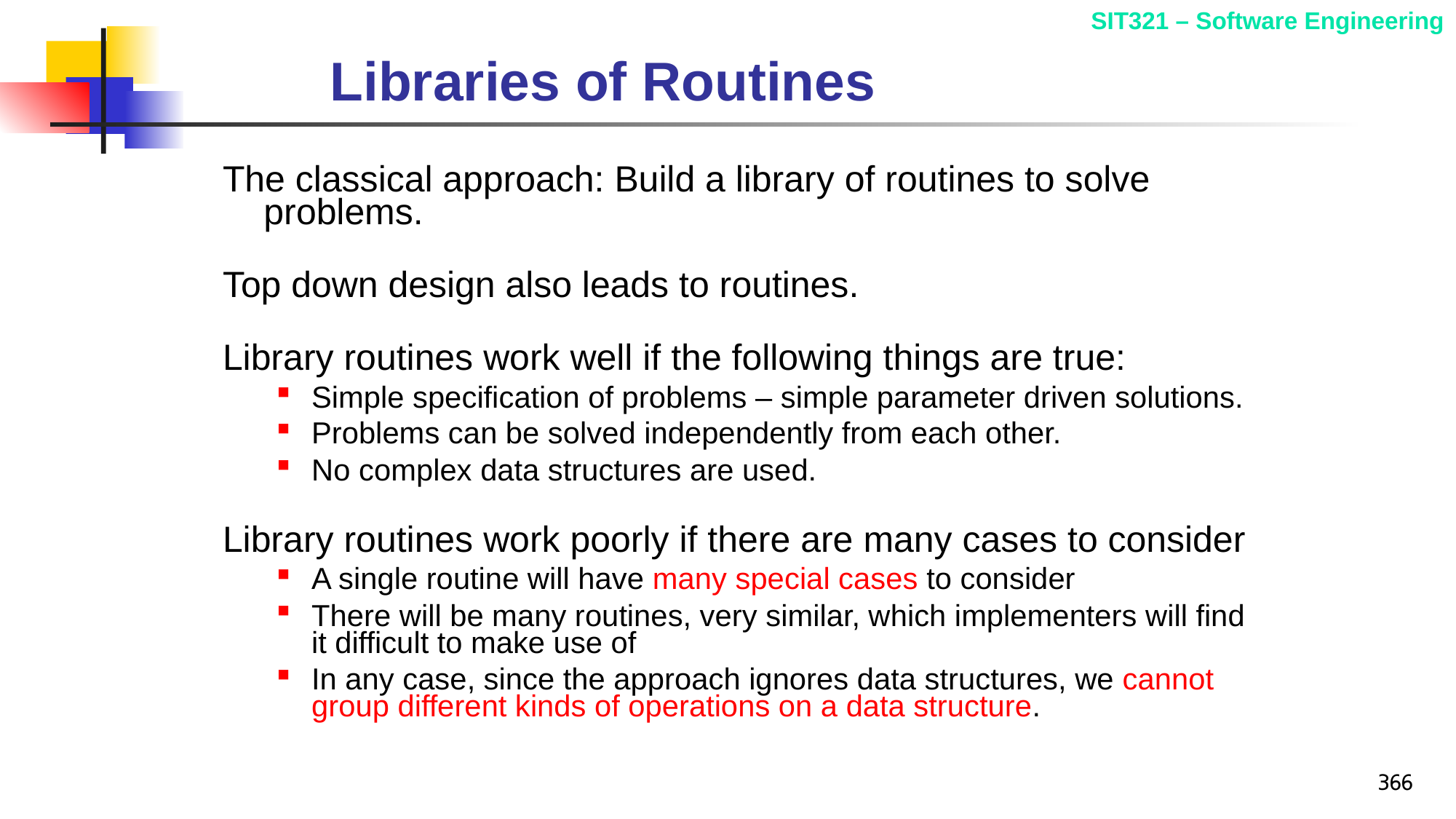

# Libraries of Routines
The classical approach: Build a library of routines to solve problems.

Top down design also leads to routines.

Library routines work well if the following things are true:
Simple specification of problems – simple parameter driven solutions.
Problems can be solved independently from each other.
No complex data structures are used.

Library routines work poorly if there are many cases to consider
A single routine will have many special cases to consider
There will be many routines, very similar, which implementers will find it difficult to make use of
In any case, since the approach ignores data structures, we cannot group different kinds of operations on a data structure.
366